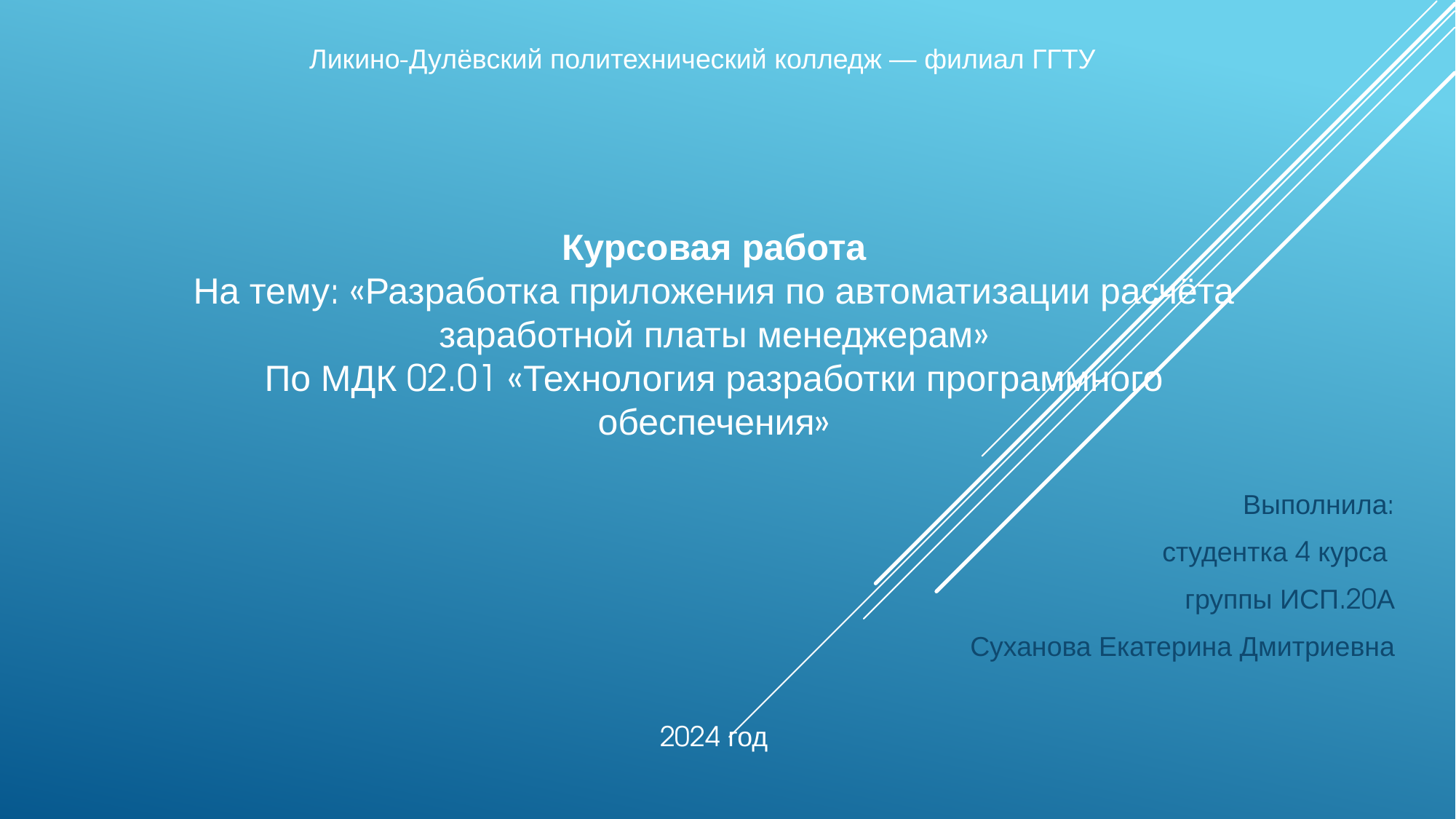

Ликино-Дулёвский политехнический колледж — филиал ГГТУ
Курсовая работа
На тему: «Разработка приложения по автоматизации расчёта заработной платы менеджерам»
По МДК 02.01 «Технология разработки программного обеспечения»
Выполнила:
студентка 4 курса
группы ИСП.20А
Суханова Екатерина Дмитриевна
2024 год